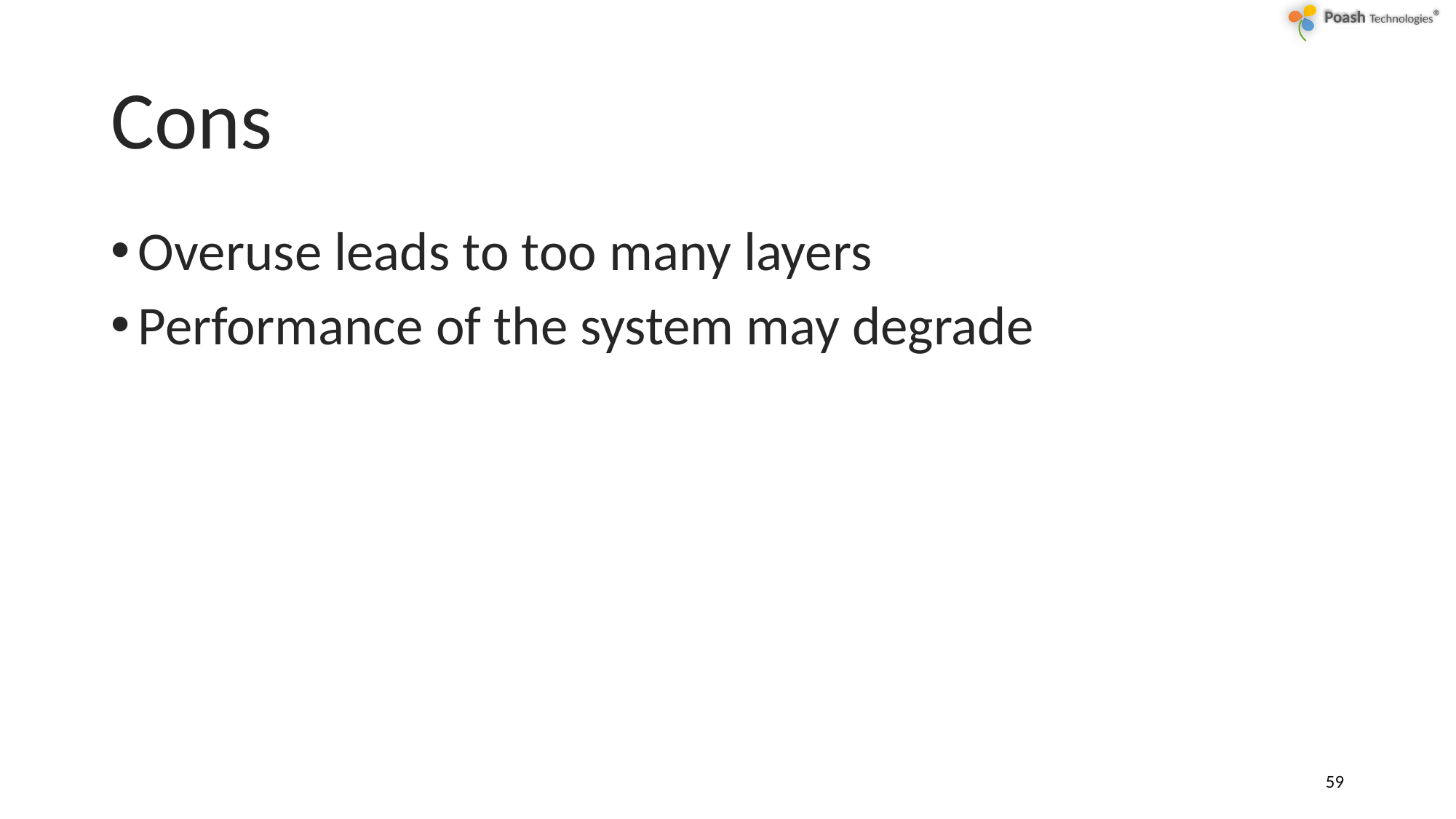

# Cons
Overuse leads to too many layers
Performance of the system may degrade

59